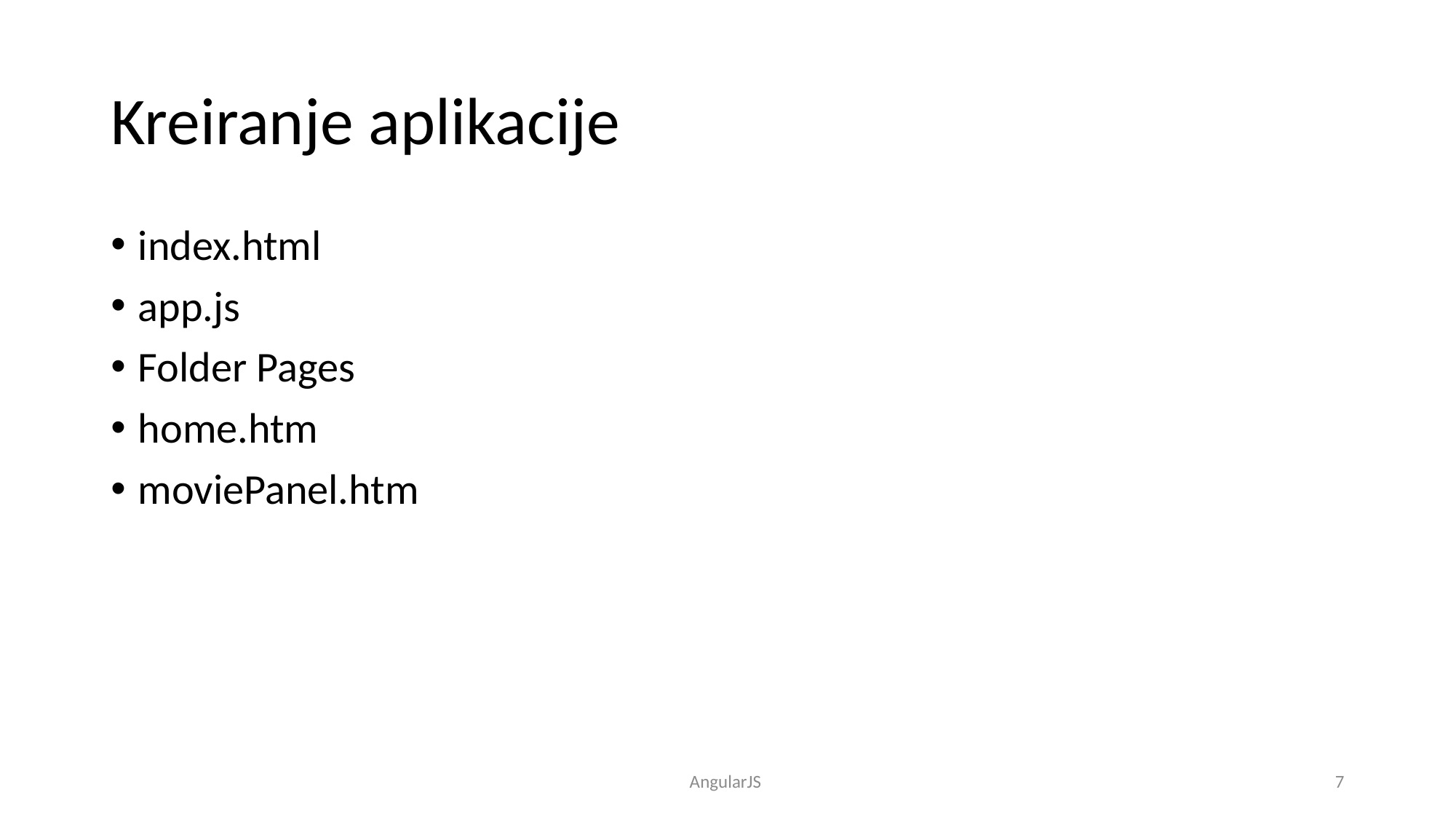

# Kreiranje aplikacije
index.html
app.js
Folder Pages
home.htm
moviePanel.htm
AngularJS
7